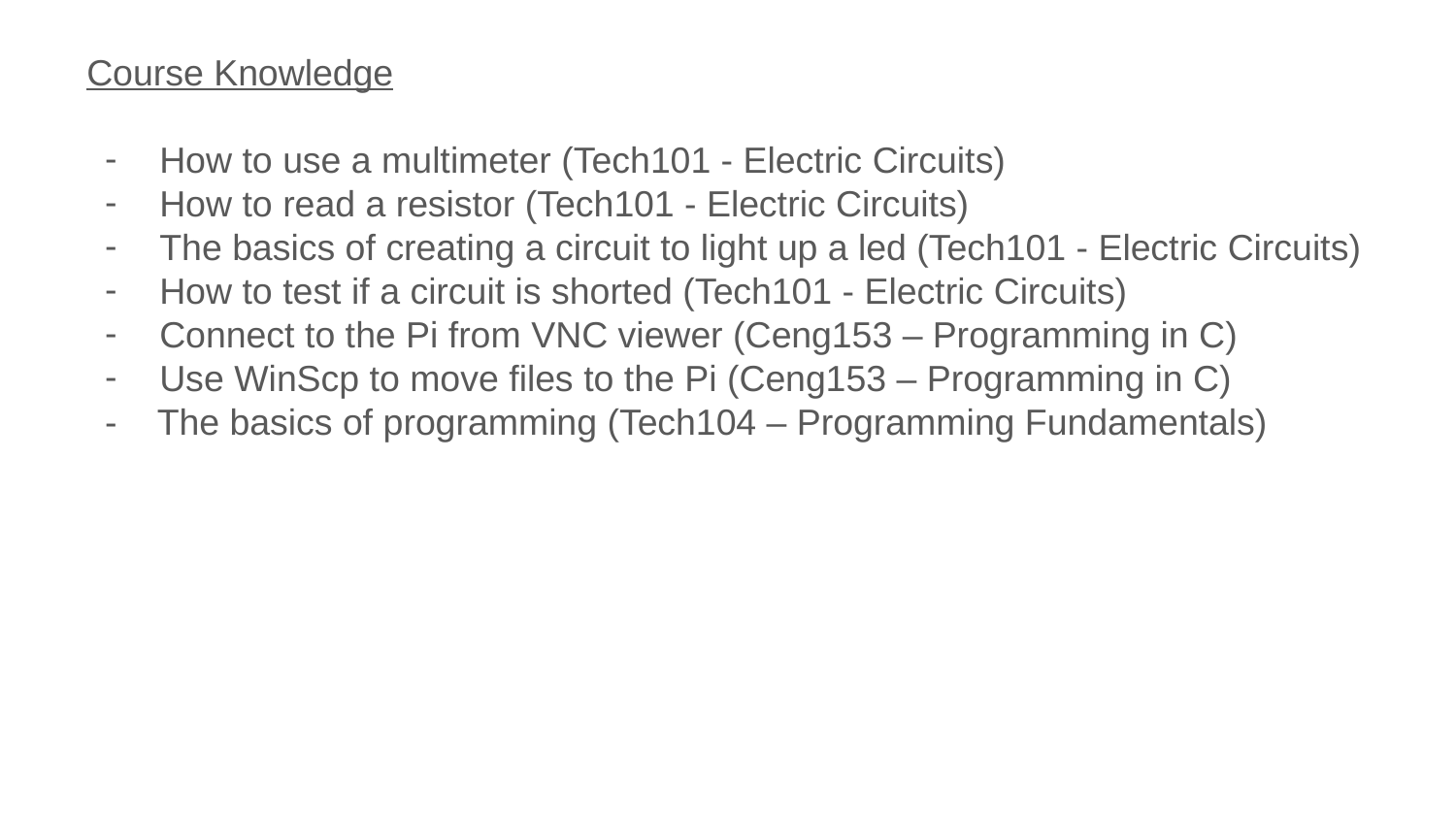

Course Knowledge

How to use a multimeter (Tech101 - Electric Circuits)
How to read a resistor (Tech101 - Electric Circuits)
The basics of creating a circuit to light up a led (Tech101 - Electric Circuits)
How to test if a circuit is shorted (Tech101 - Electric Circuits)
Connect to the Pi from VNC viewer (Ceng153 – Programming in C)
Use WinScp to move files to the Pi (Ceng153 – Programming in C)
-    The basics of programming (Tech104 – Programming Fundamentals)